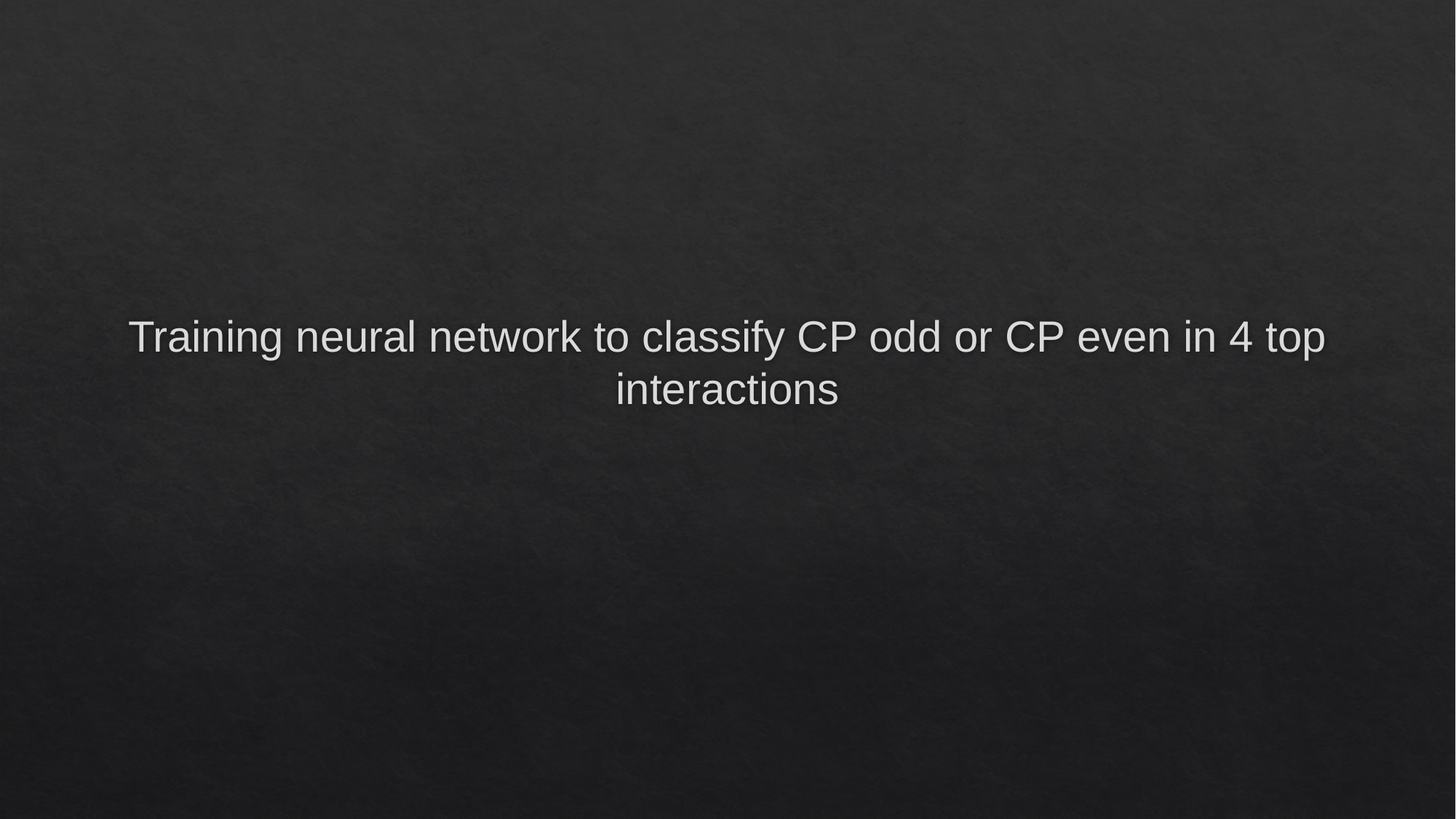

# Training neural network to classify CP odd or CP even in 4 top interactions